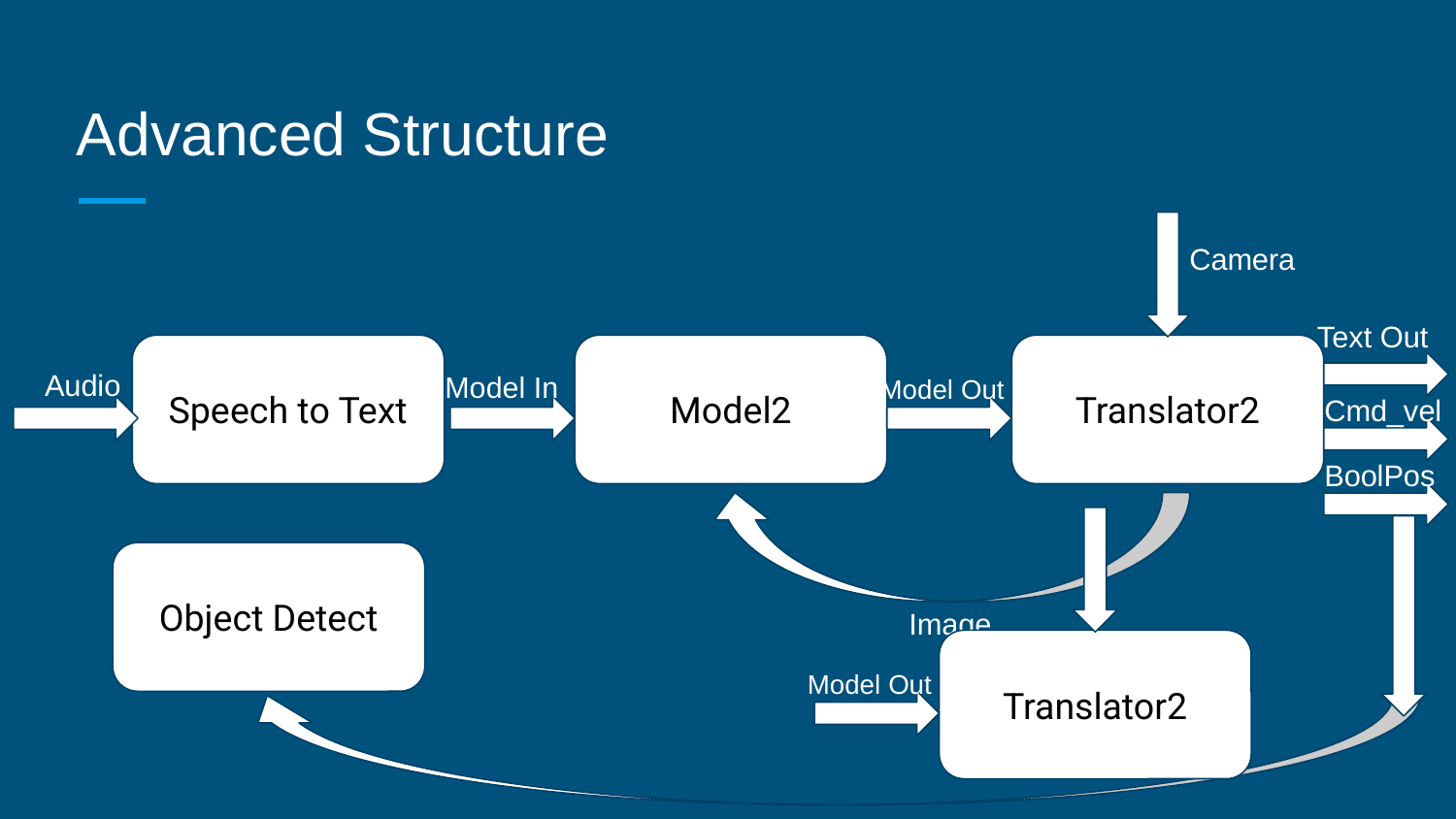

# Advanced Structure
Camera

Text Out
Speech to Text
Model2
Translator2
Audio

Model In
Model Out
Cmd_vel

BoolPos

Object Detect

Image

Translator2
Model Out